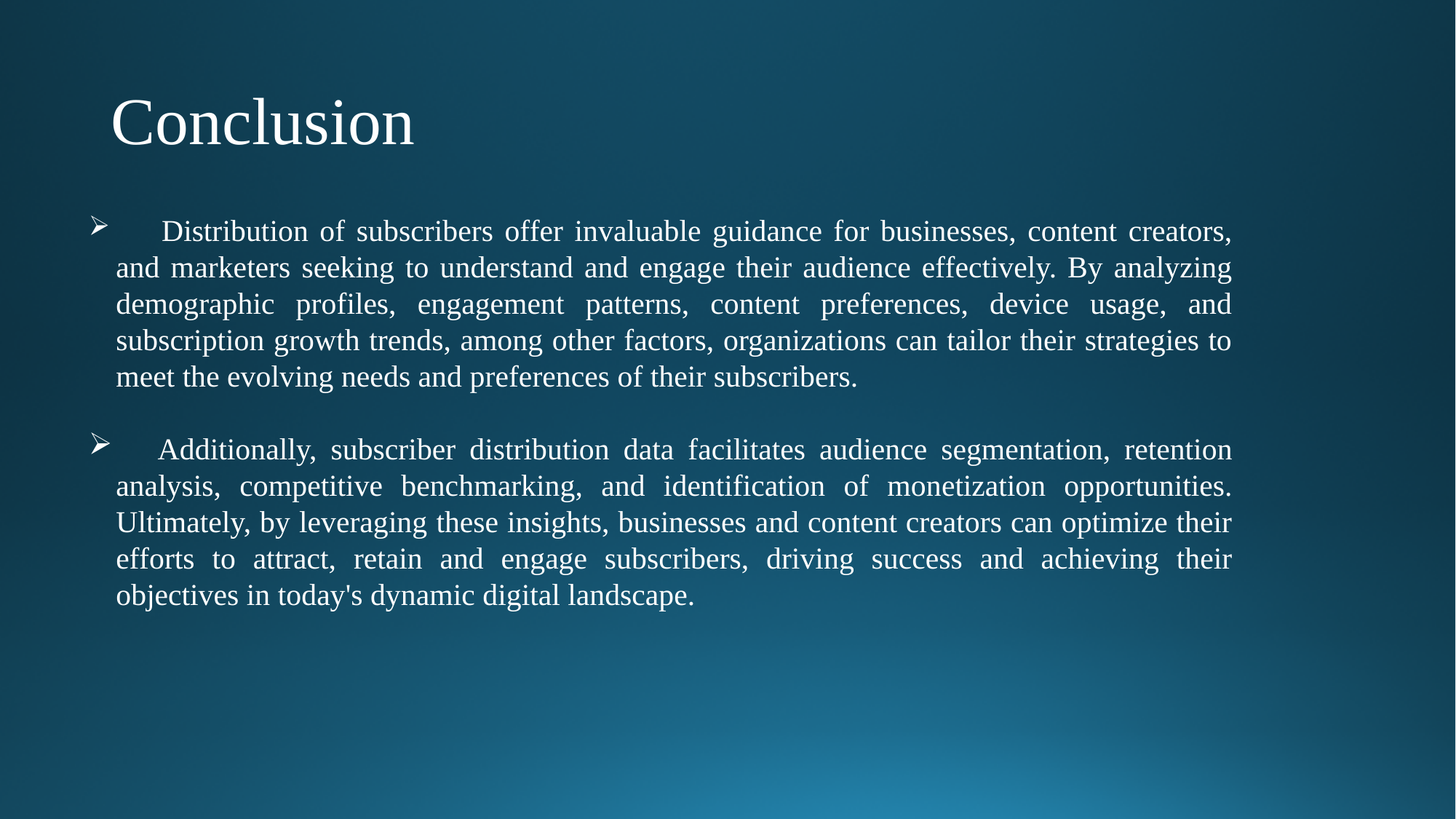

# Conclusion
    Distribution of subscribers offer invaluable guidance for businesses, content creators, and marketers seeking to understand and engage their audience effectively. By analyzing demographic profiles, engagement patterns, content preferences, device usage, and subscription growth trends, among other factors, organizations can tailor their strategies to meet the evolving needs and preferences of their subscribers.

   Additionally, subscriber distribution data facilitates audience segmentation, retention analysis, competitive benchmarking, and identification of monetization opportunities. Ultimately, by leveraging these insights, businesses and content creators can optimize their efforts to attract, retain and engage subscribers, driving success and achieving their objectives in today's dynamic digital landscape.